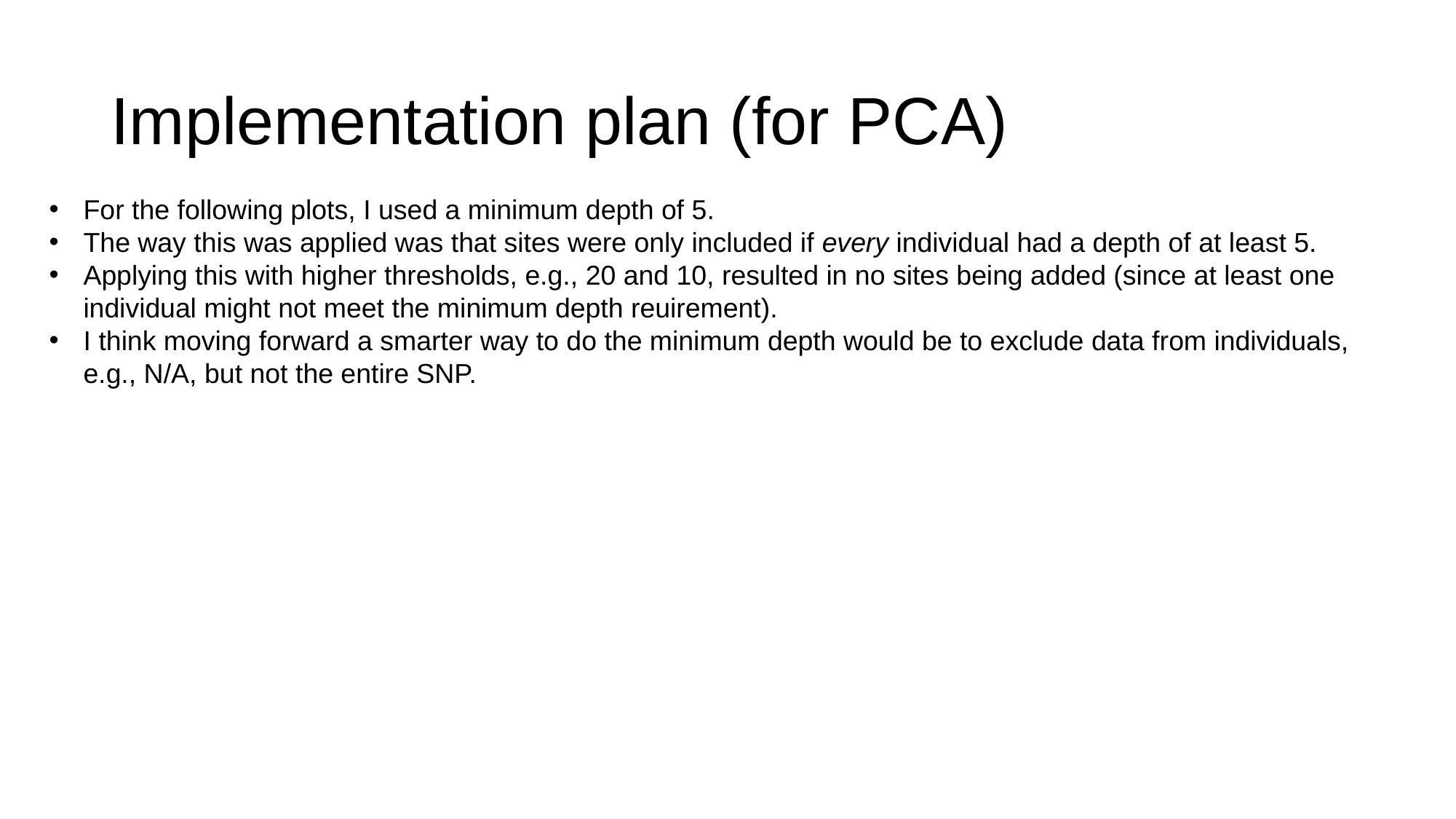

# Implementation plan (for PCA)
For the following plots, I used a minimum depth of 5.
The way this was applied was that sites were only included if every individual had a depth of at least 5.
Applying this with higher thresholds, e.g., 20 and 10, resulted in no sites being added (since at least one
individual might not meet the minimum depth reuirement).
I think moving forward a smarter way to do the minimum depth would be to exclude data from individuals,
e.g., N/A, but not the entire SNP.